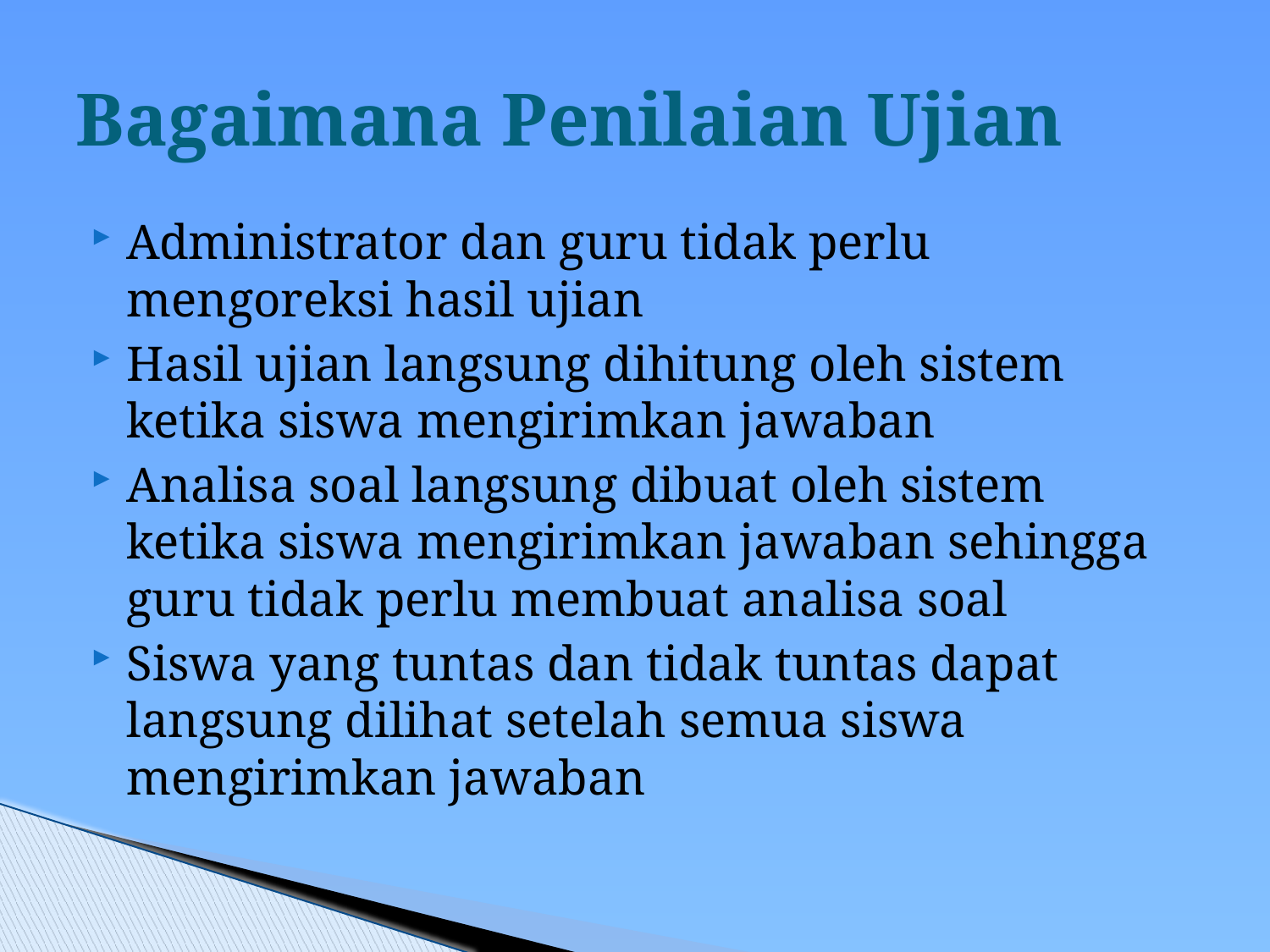

# Bagaimana Penilaian Ujian
Administrator dan guru tidak perlu mengoreksi hasil ujian
Hasil ujian langsung dihitung oleh sistem ketika siswa mengirimkan jawaban
Analisa soal langsung dibuat oleh sistem ketika siswa mengirimkan jawaban sehingga guru tidak perlu membuat analisa soal
Siswa yang tuntas dan tidak tuntas dapat langsung dilihat setelah semua siswa mengirimkan jawaban